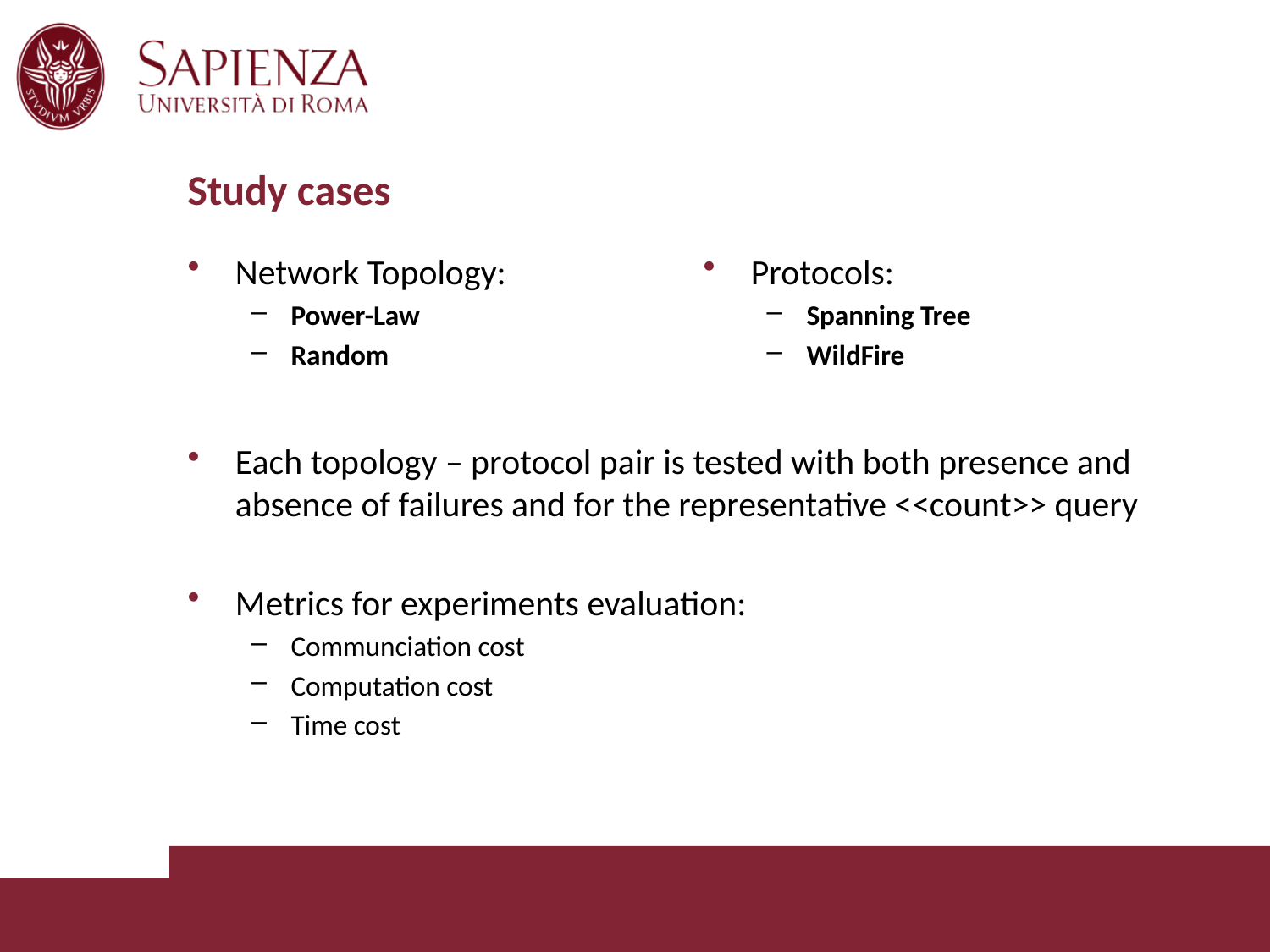

# Study cases
Network Topology:
Power-Law
Random
Protocols:
Spanning Tree
WildFire
Each topology – protocol pair is tested with both presence and absence of failures and for the representative <<count>> query

Metrics for experiments evaluation:
Communciation cost
Computation cost
Time cost